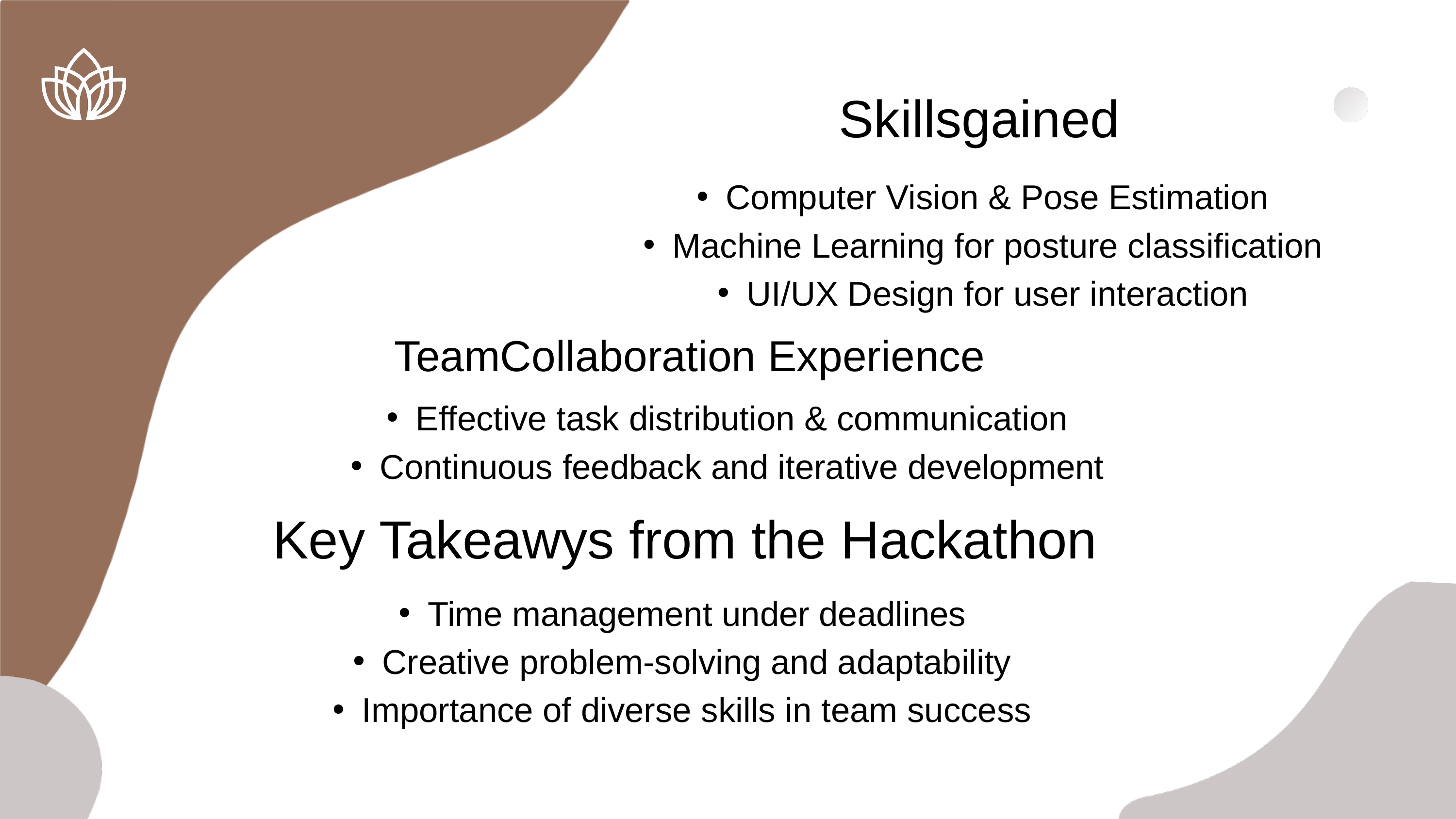

Skillsgained

Search . . .

Computer Vision & Pose Estimation
Machine Learning for posture classification
UI/UX Design for user interaction
TeamCollaboration Experience
Effective task distribution & communication
Continuous feedback and iterative development

Key Takeawys from the Hackathon

Time management under deadlines
Creative problem-solving and adaptability
Importance of diverse skills in team success